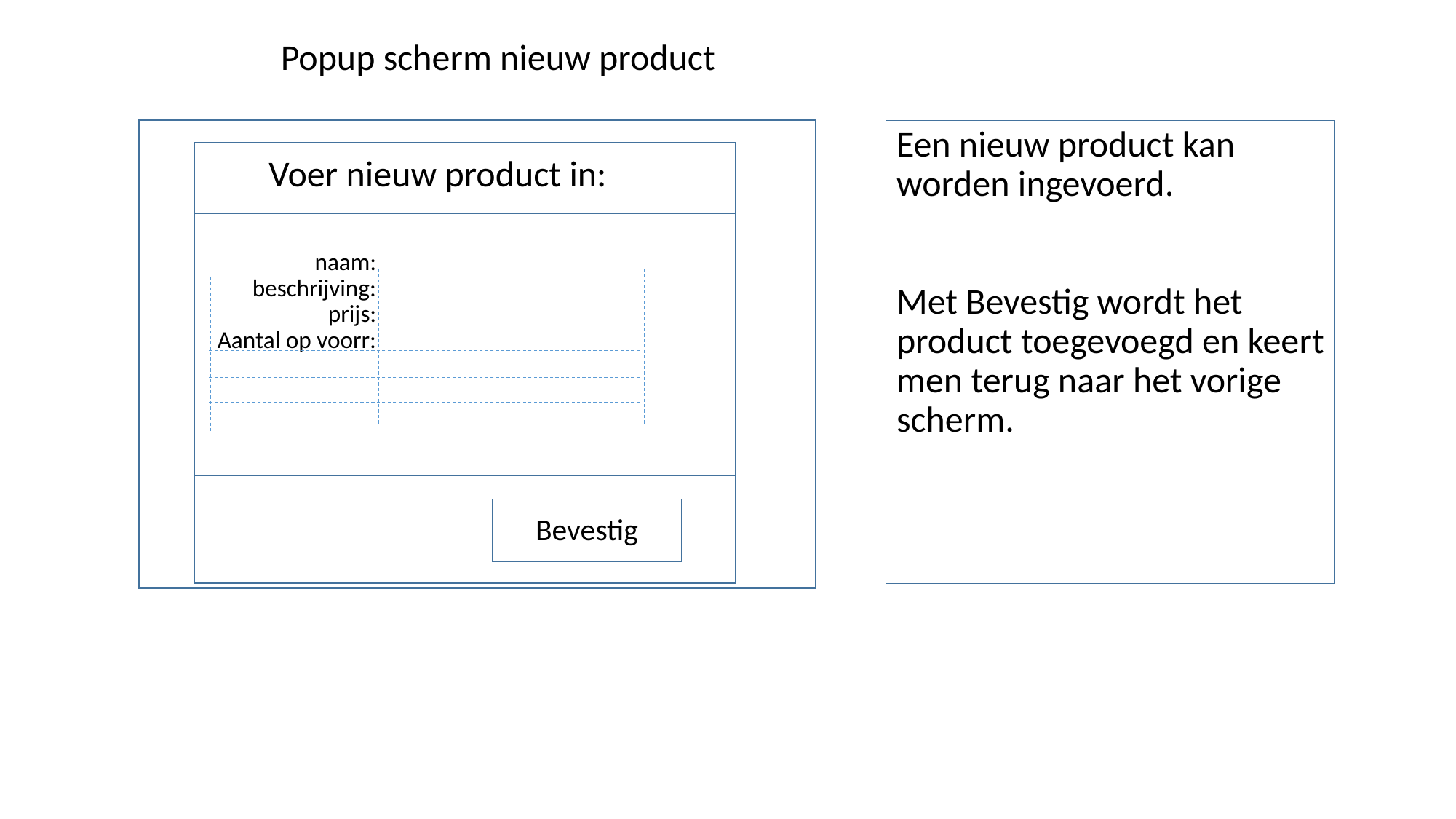

Popup scherm nieuw product

Een nieuw product kan worden ingevoerd.

Met Bevestig wordt het product toegevoegd en keert men terug naar het vorige scherm.

Voer nieuw product in:
naam:
beschrijving:
prijs:
Aantal op voorr:

Bevestig